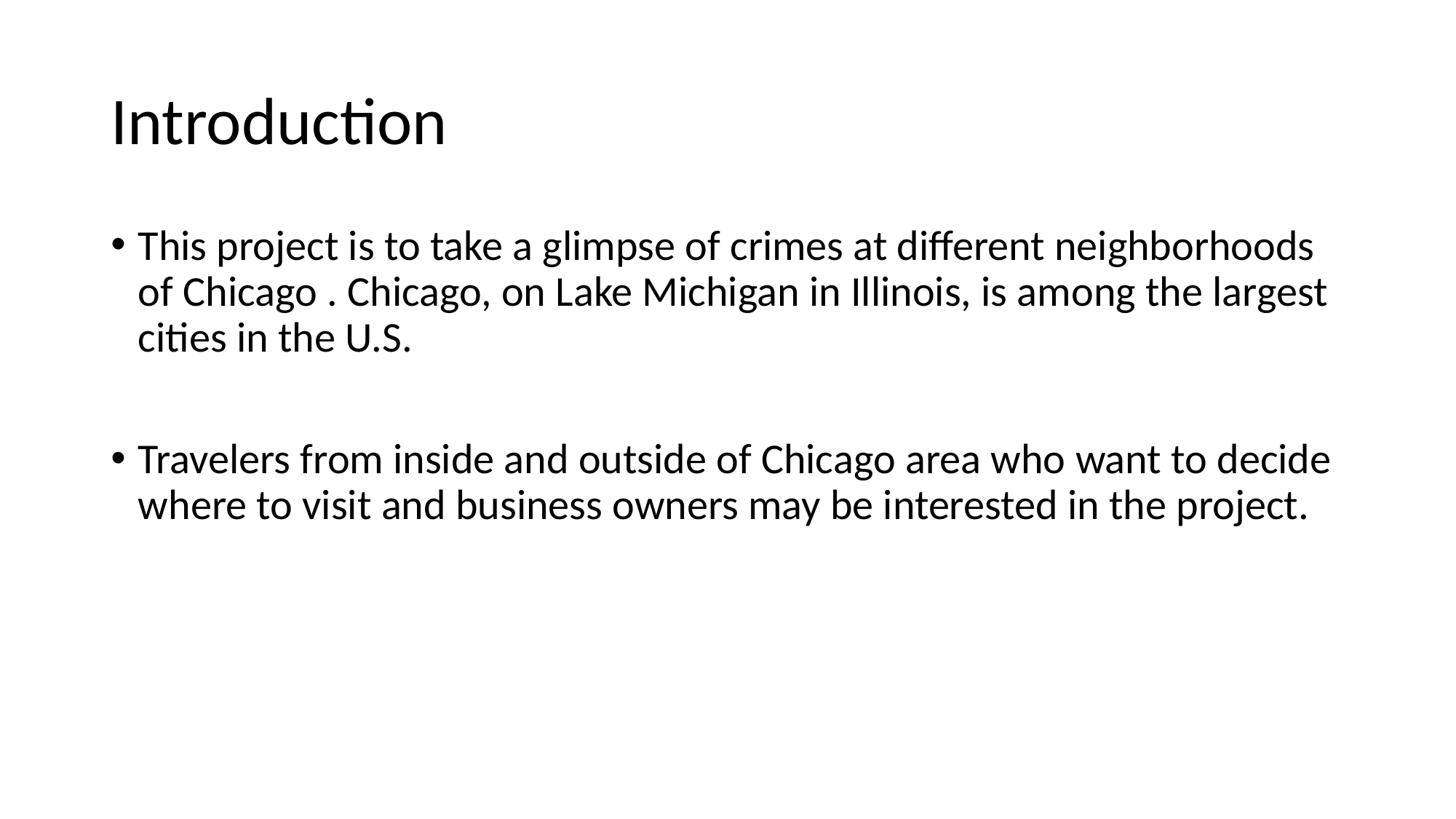

# Introduction
This project is to take a glimpse of crimes at different neighborhoods of Chicago . Chicago, on Lake Michigan in Illinois, is among the largest cities in the U.S.

Travelers from inside and outside of Chicago area who want to decide where to visit and business owners may be interested in the project.